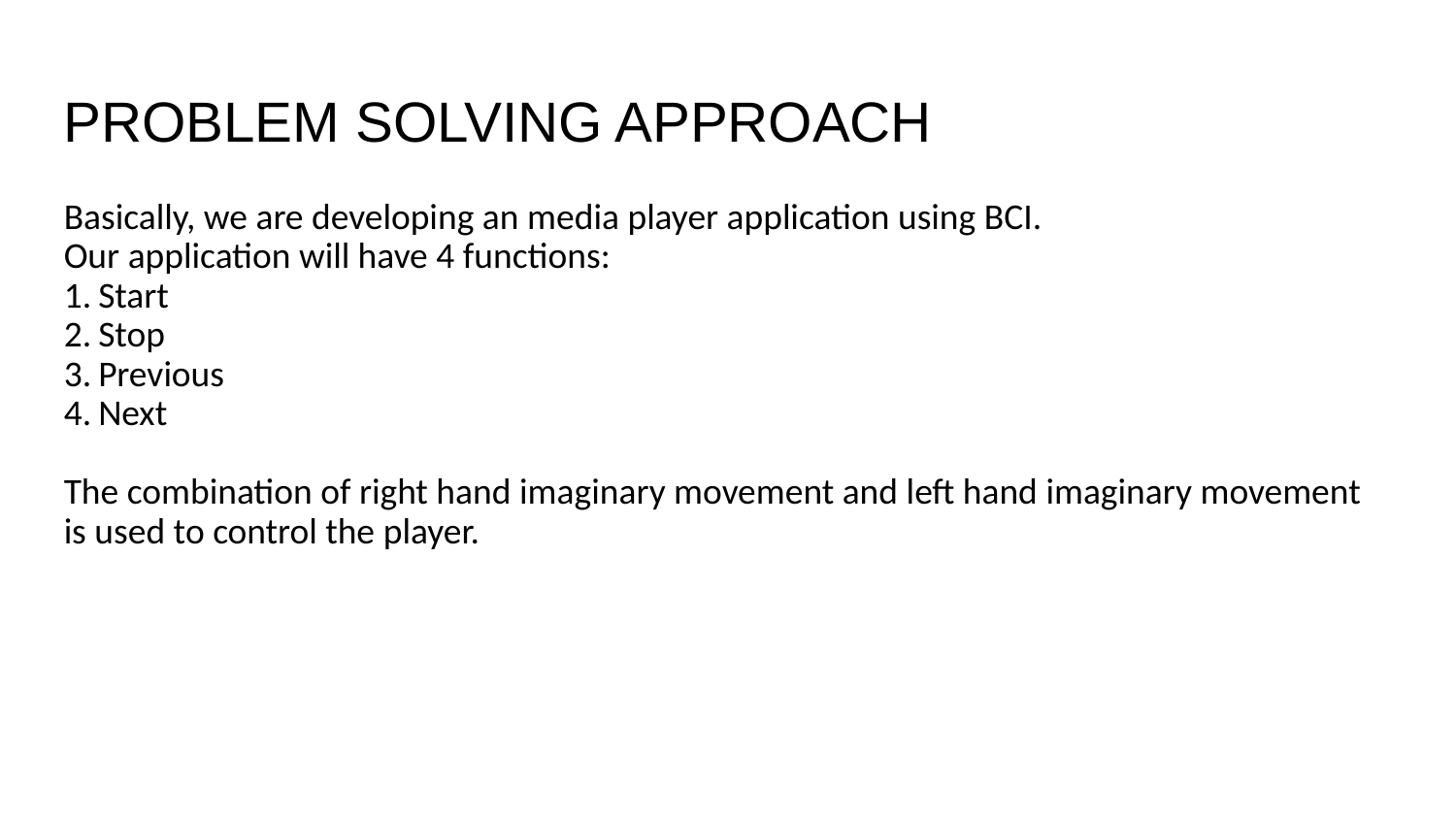

PROBLEM SOLVING APPROACH
Basically, we are developing an media player application using BCI.
Our application will have 4 functions:
Start
Stop
Previous
Next

The combination of right hand imaginary movement and left hand imaginary movement is used to control the player.